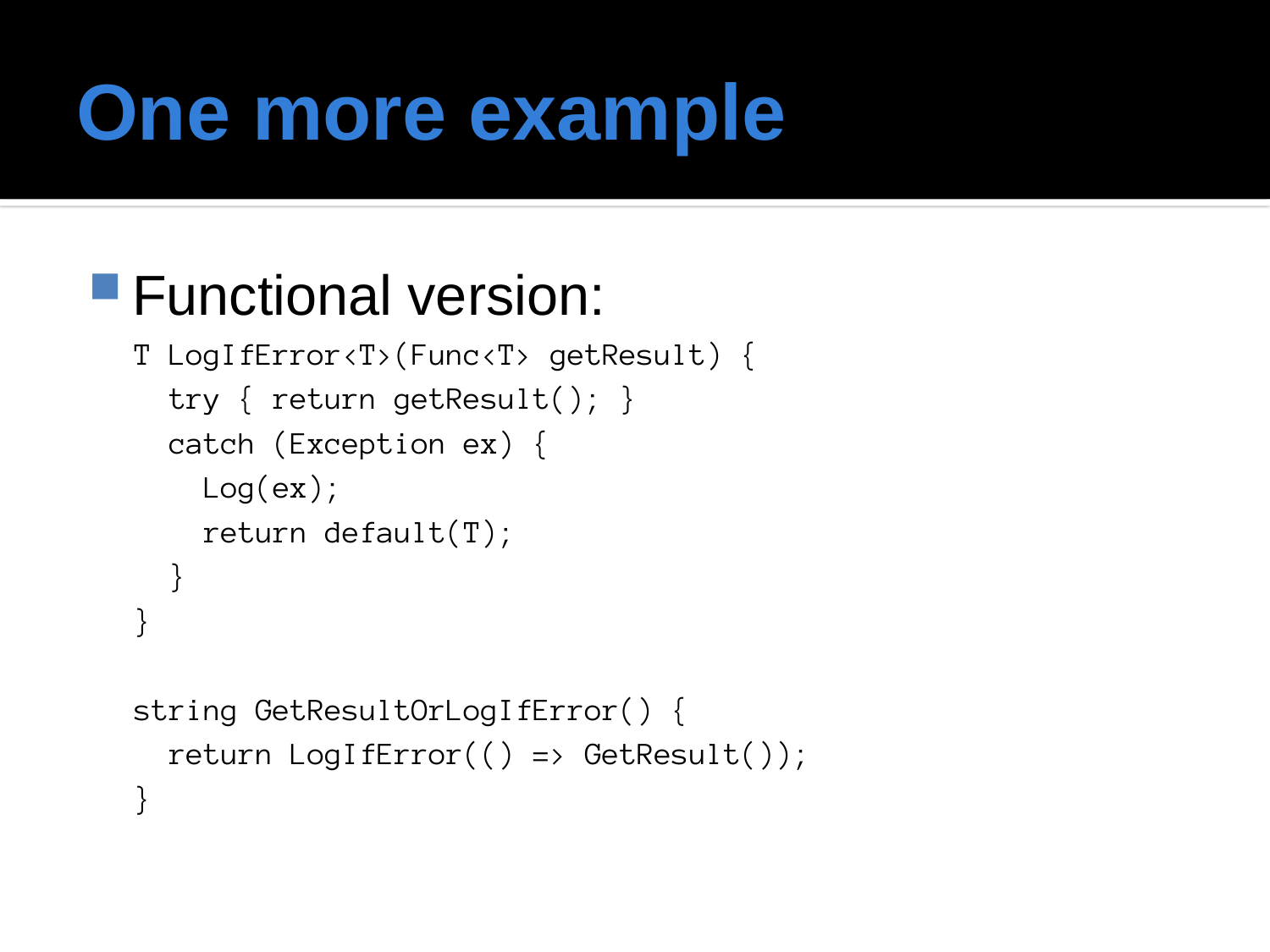

# One more example
Functional version:
T LogIfError<T>(Func<T> getResult) {
  try { return getResult(); }
  catch (Exception ex) {
    Log(ex);
    return default(T);
  }
}

string GetResultOrLogIfError() {
  return LogIfError(() => GetResult());
}